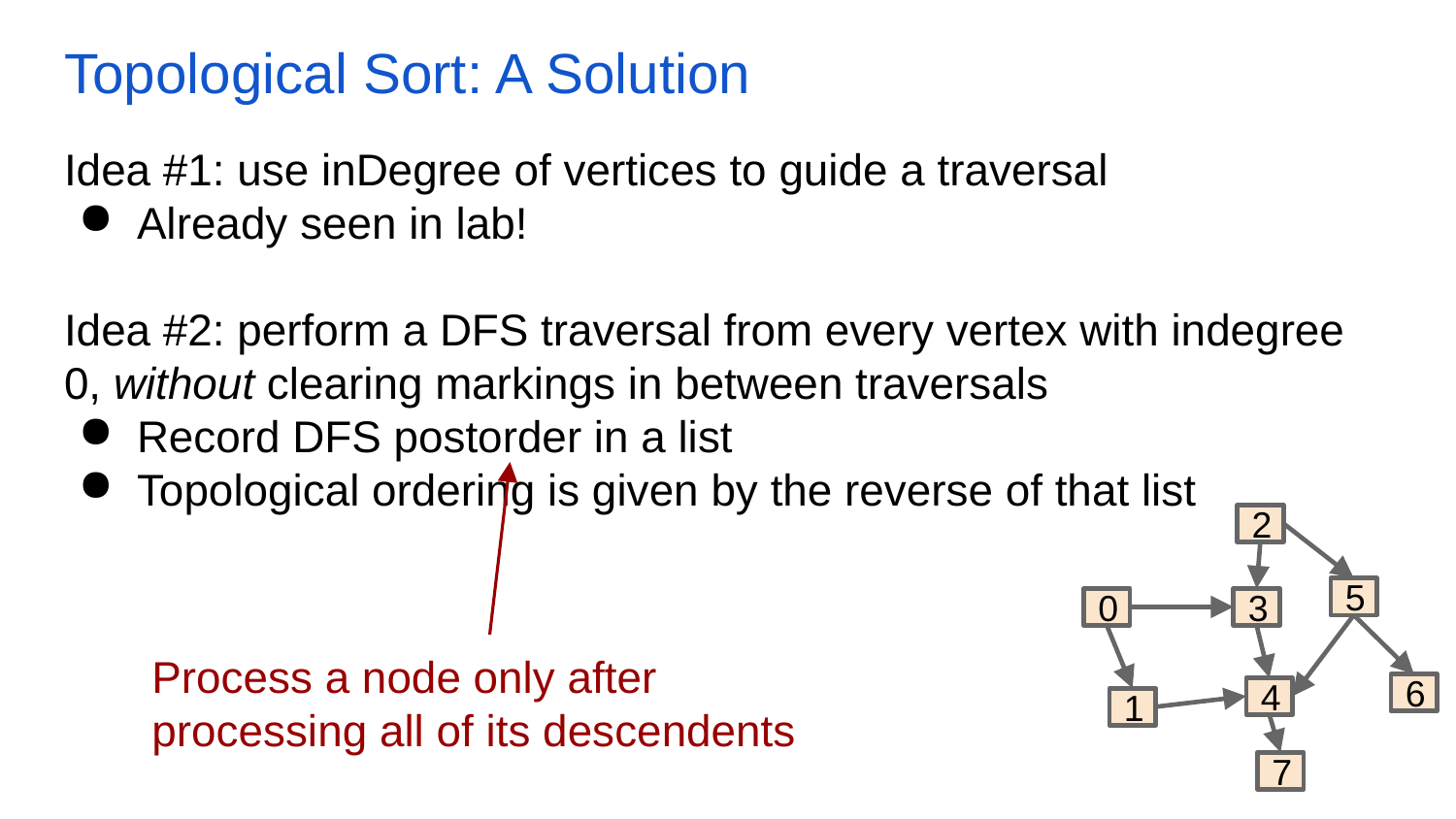

# Topological Sort: A Solution
Idea #1: use inDegree of vertices to guide a traversal
Already seen in lab!

Idea #2: perform a DFS traversal from every vertex with indegree 0, without clearing markings in between traversals
Record DFS postorder in a list
Topological ordering is given by the reverse of that list
Process a node only after processing all of its descendents
2
5
0
3
6
4
1
7